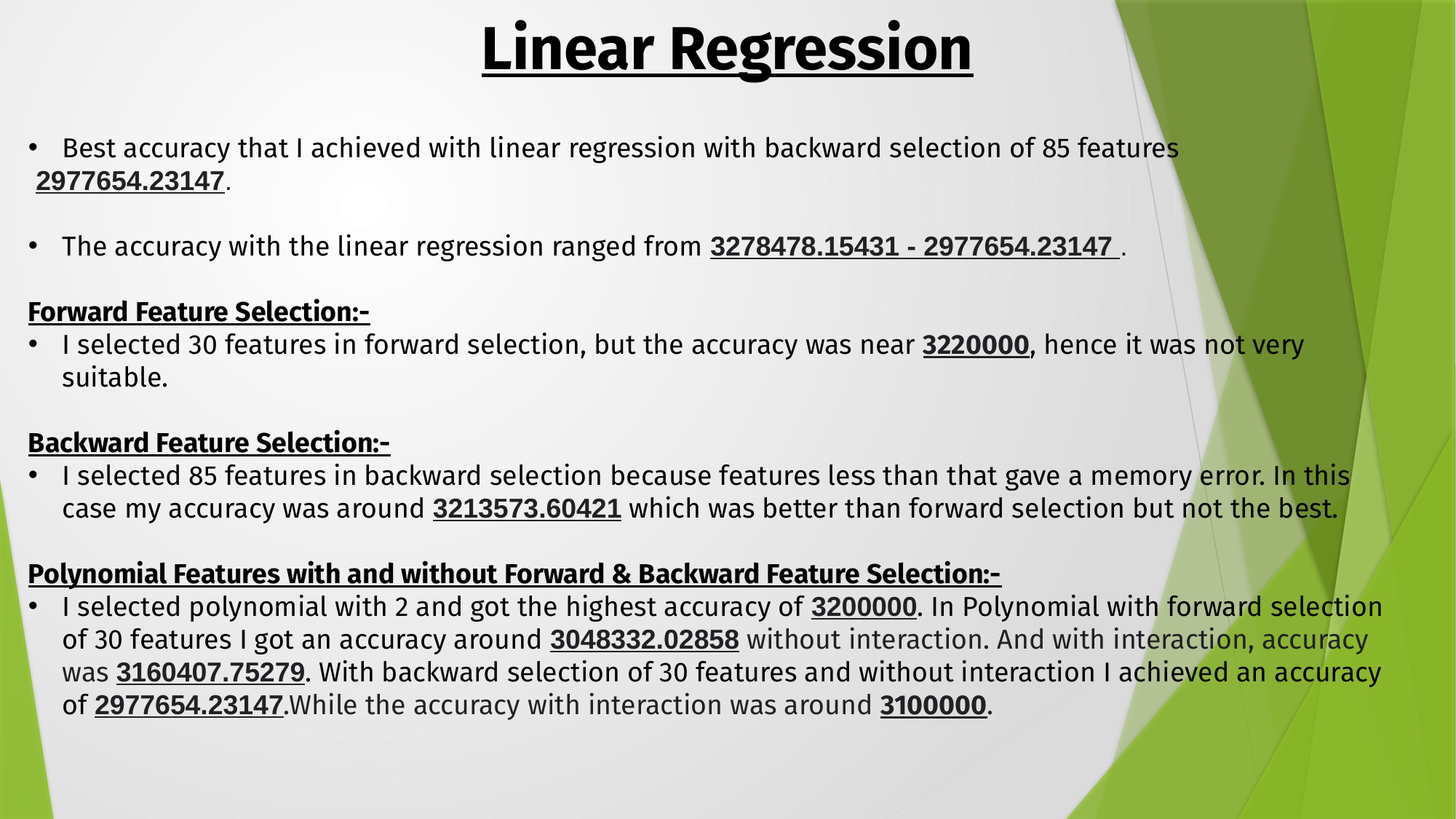

Linear Regression
Best accuracy that I achieved with linear regression with backward selection of 85 features
 2977654.23147.

The accuracy with the linear regression ranged from 3278478.15431 - 2977654.23147 .

Forward Feature Selection:-
I selected 30 features in forward selection, but the accuracy was near 3220000, hence it was not very suitable.

Backward Feature Selection:-
I selected 85 features in backward selection because features less than that gave a memory error. In this case my accuracy was around 3213573.60421 which was better than forward selection but not the best.

Polynomial Features with and without Forward & Backward Feature Selection:-
I selected polynomial with 2 and got the highest accuracy of 3200000. In Polynomial with forward selection of 30 features I got an accuracy around 3048332.02858 without interaction. And with interaction, accuracy was 3160407.75279. With backward selection of 30 features and without interaction I achieved an accuracy of 2977654.23147.While the accuracy with interaction was around 3100000.